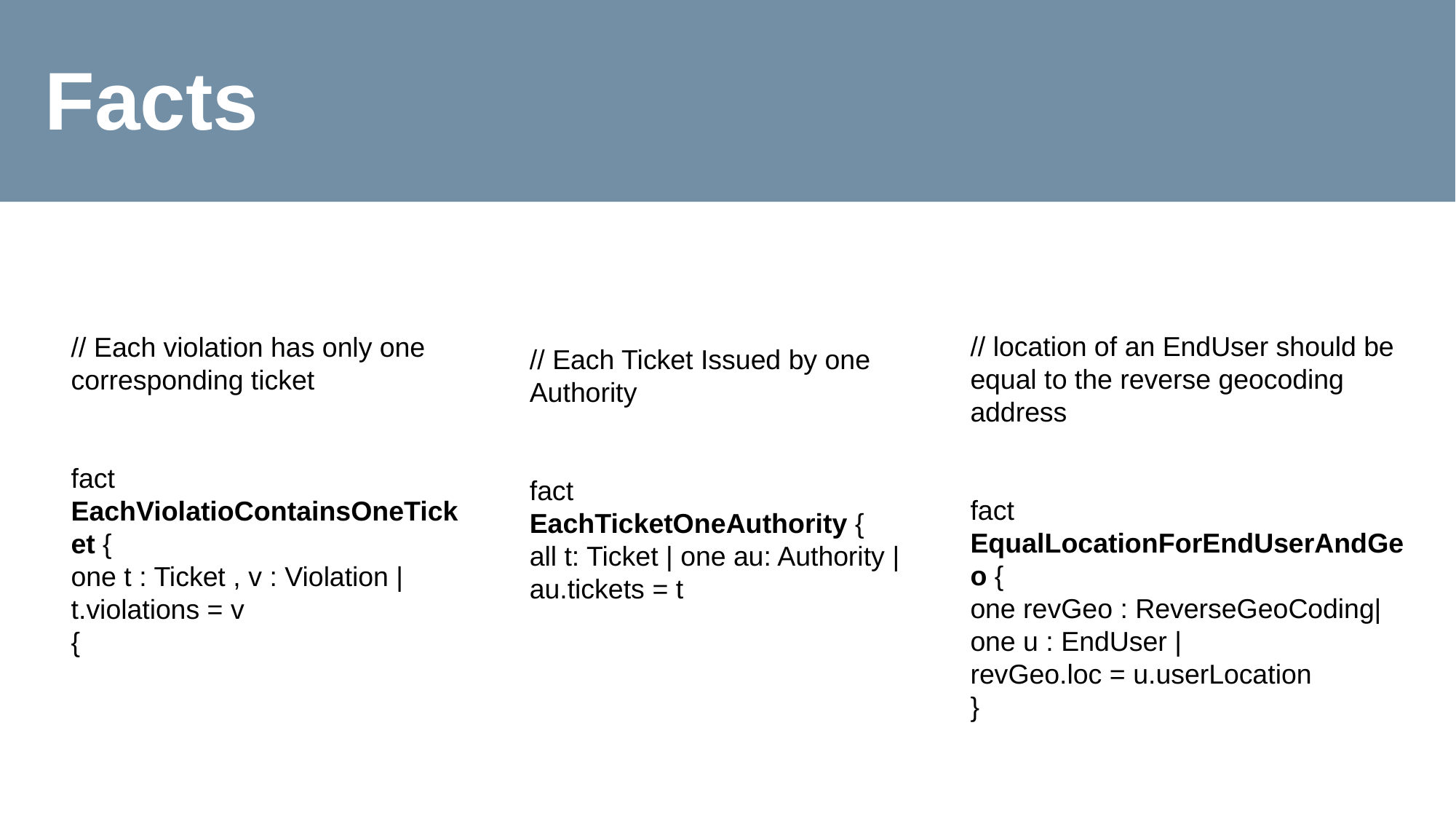

Facts

// location of an EndUser should be equal to the reverse geocoding address

fact EqualLocationForEndUserAndGeo {
one revGeo : ReverseGeoCoding|
one u : EndUser |
revGeo.loc = u.userLocation
}

// Each Ticket Issued by one Authority

fact
EachTicketOneAuthority {
all t: Ticket | one au: Authority | au.tickets = t

// Each violation has only one corresponding ticket

fact EachViolatioContainsOneTicket {
one t : Ticket , v : Violation |
t.violations = v
{